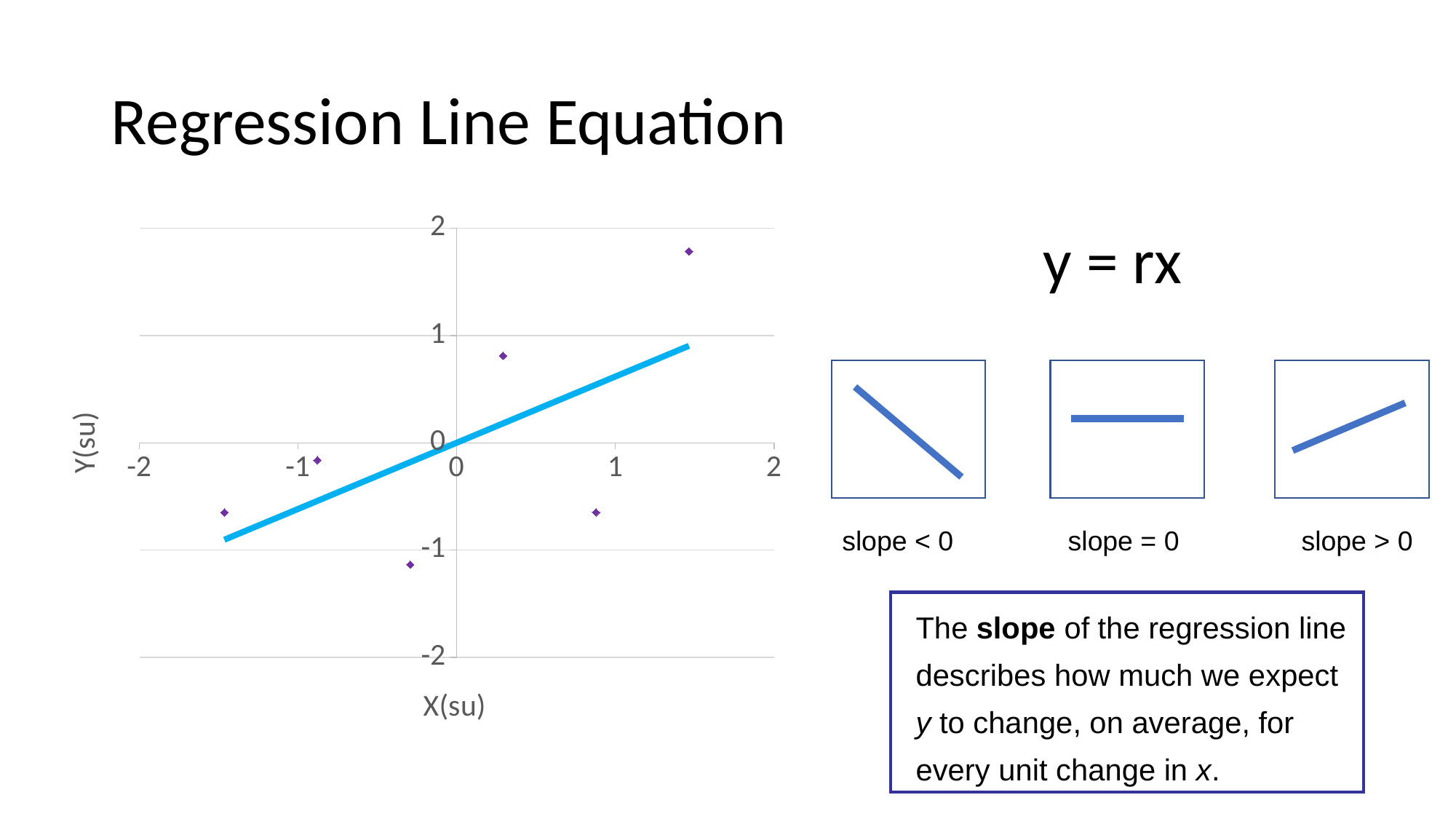

# Regression Line Equation

### Chart

| Category |  |
|---|---|
y = rx

slope < 0	 slope = 0	   slope > 0
The slope of the regression line describes how much we expect y to change, on average, for every unit change in x.